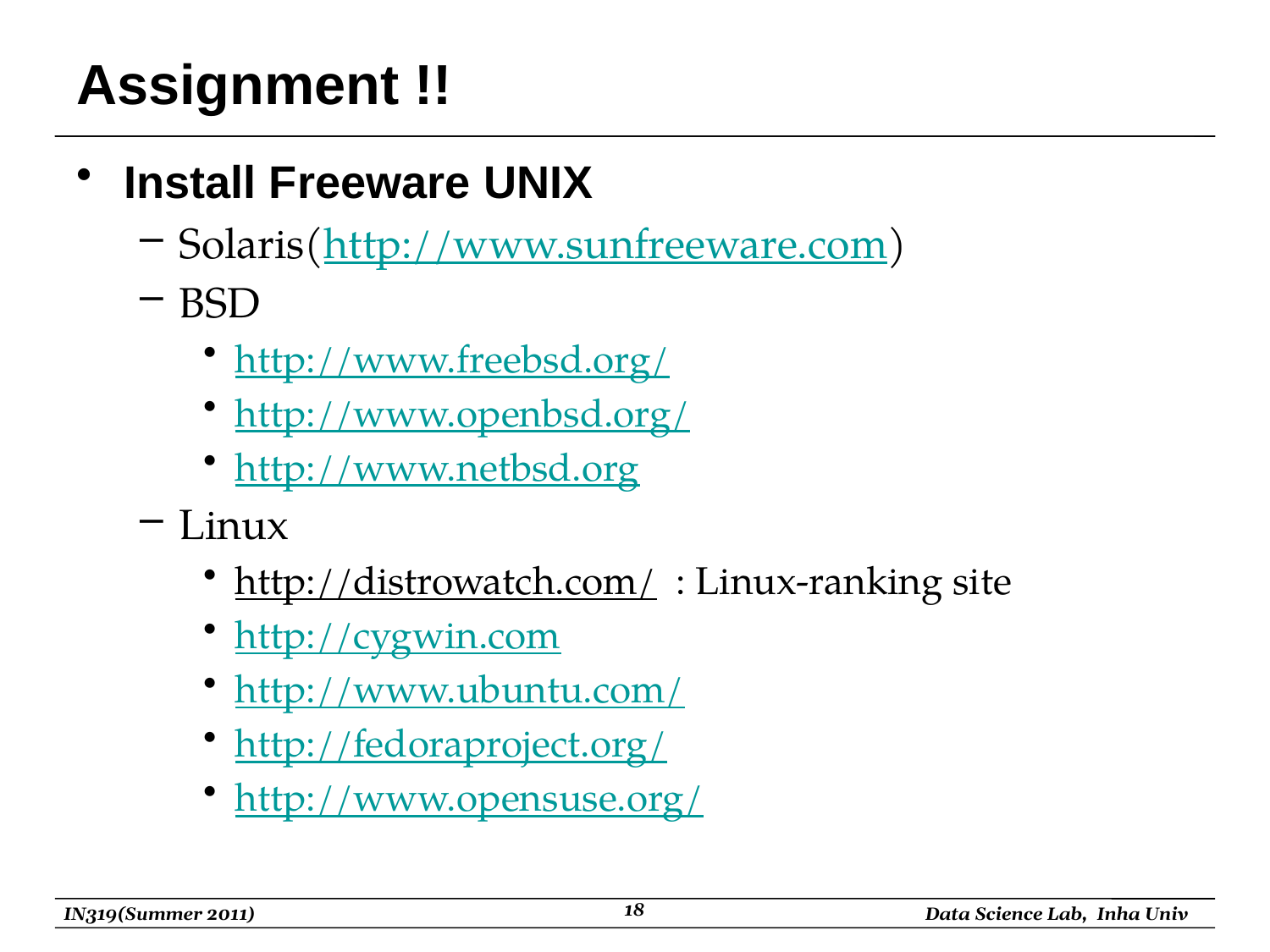

# Assignment !!
Install Freeware UNIX
Solaris(http://www.sunfreeware.com)
BSD
http://www.freebsd.org/
http://www.openbsd.org/
http://www.netbsd.org
Linux
http://distrowatch.com/  : Linux-ranking site
http://cygwin.com
http://www.ubuntu.com/
http://fedoraproject.org/
http://www.opensuse.org/
18